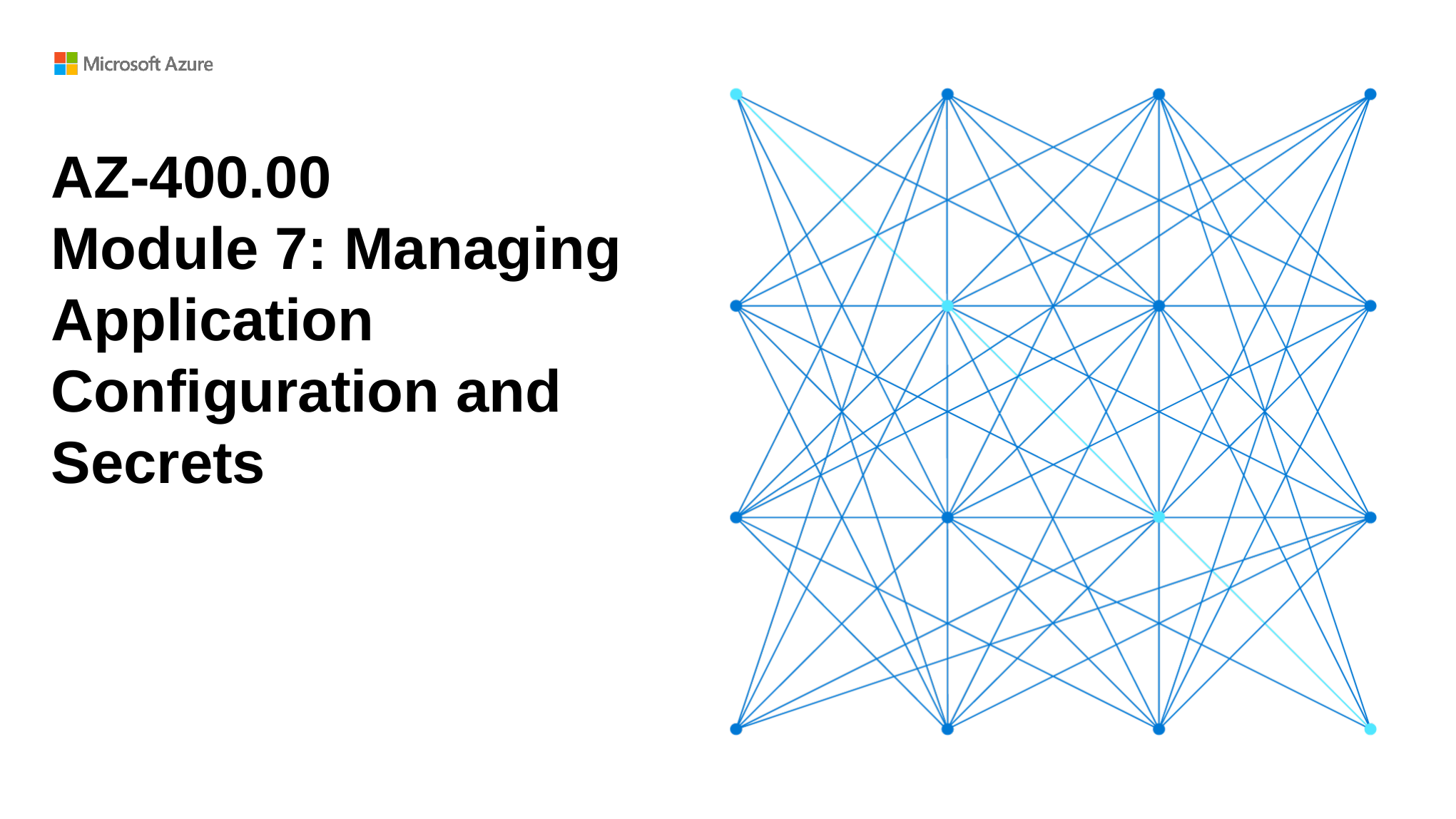

# AZ-400.00 Module 7: Managing Application Configuration and Secrets